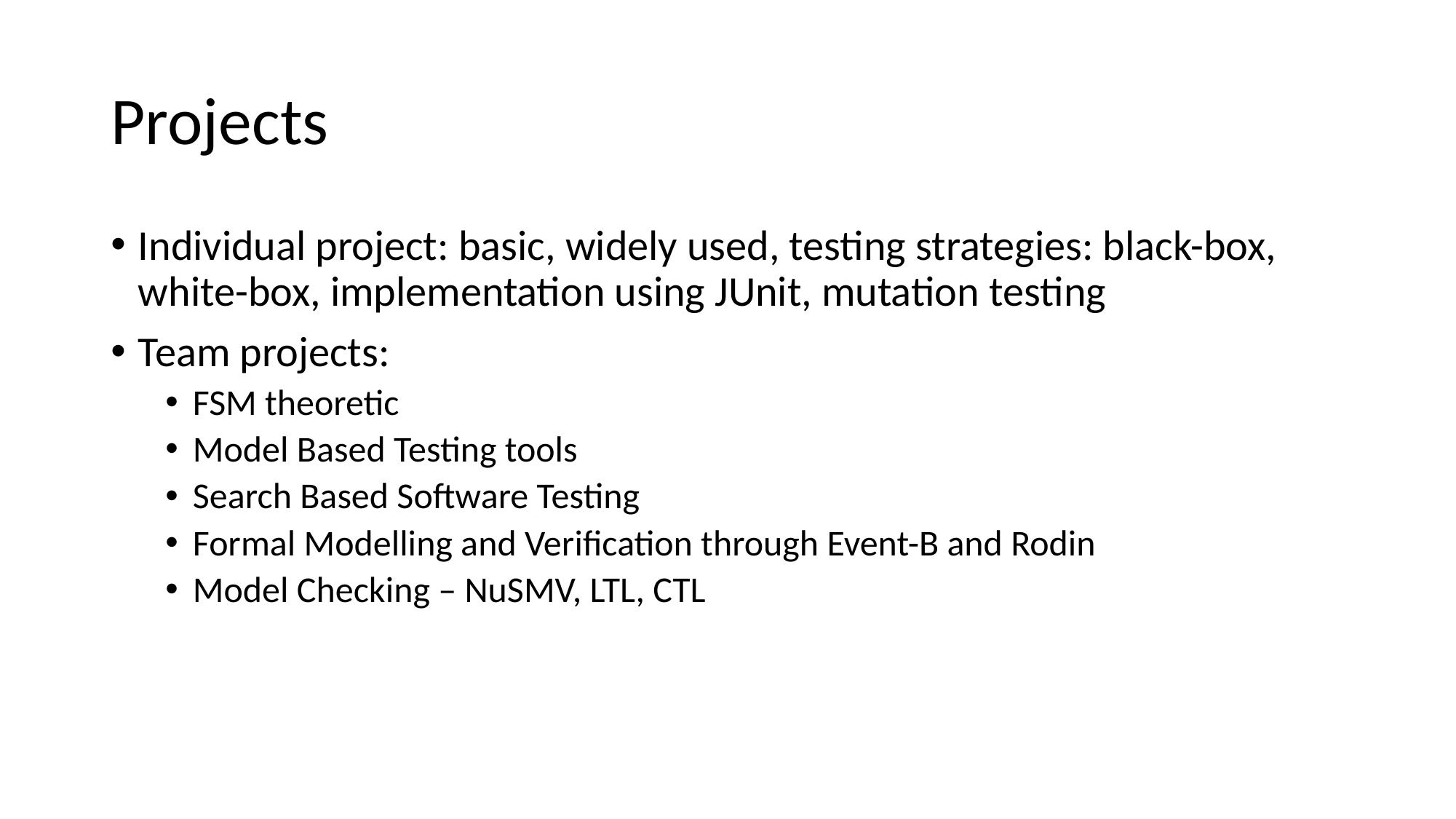

# Projects
Individual project: basic, widely used, testing strategies: black-box, white-box, implementation using JUnit, mutation testing
Team projects:
FSM theoretic
Model Based Testing tools
Search Based Software Testing
Formal Modelling and Verification through Event-B and Rodin
Model Checking – NuSMV, LTL, CTL